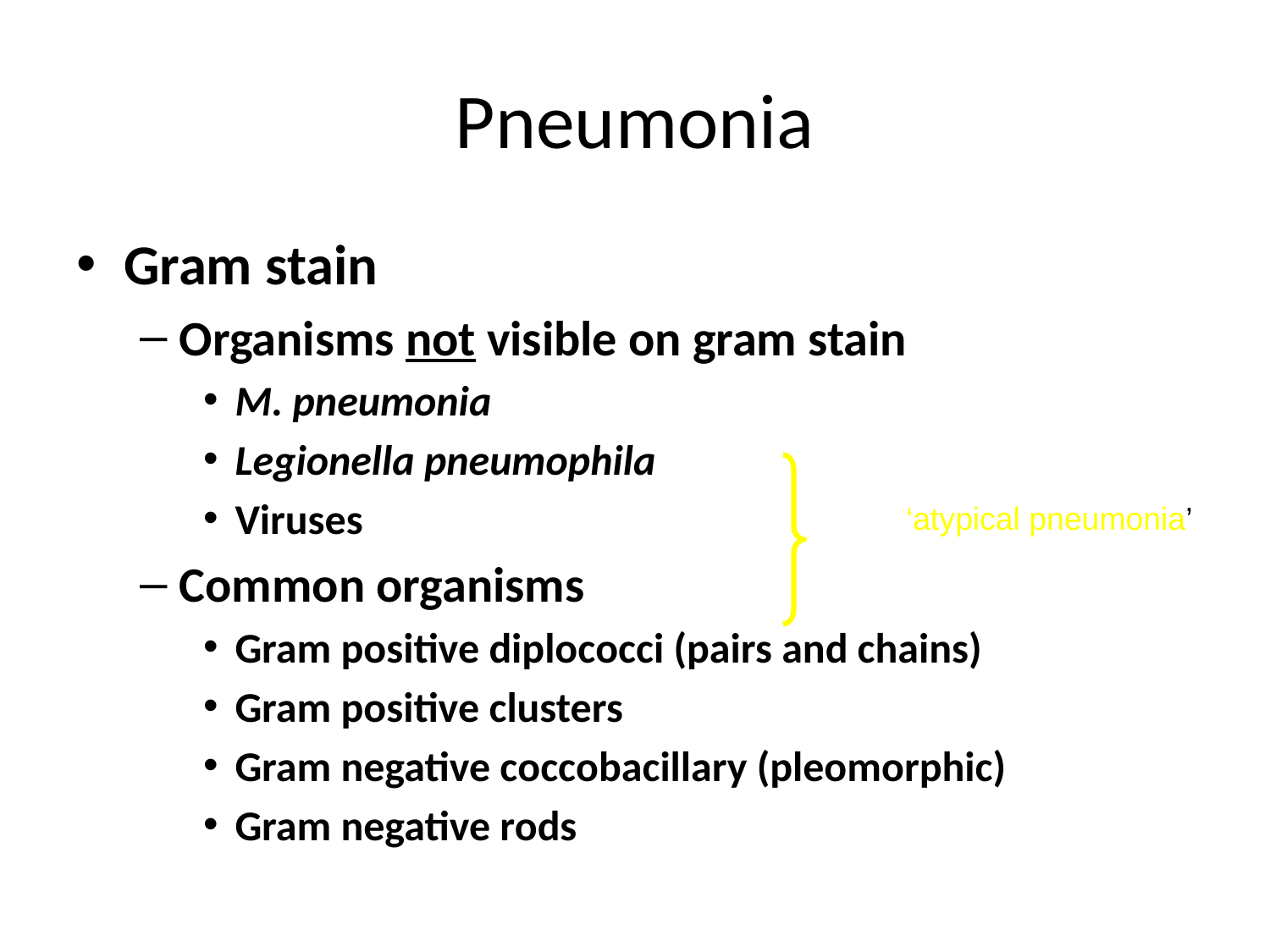

# Pneumonia
Gram stain
Organisms not visible on gram stain
M. pneumonia
Legionella pneumophila
Viruses
Common organisms
Gram positive diplococci (pairs and chains)
Gram positive clusters
Gram negative coccobacillary (pleomorphic)
Gram negative rods

‘atypical pneumonia’